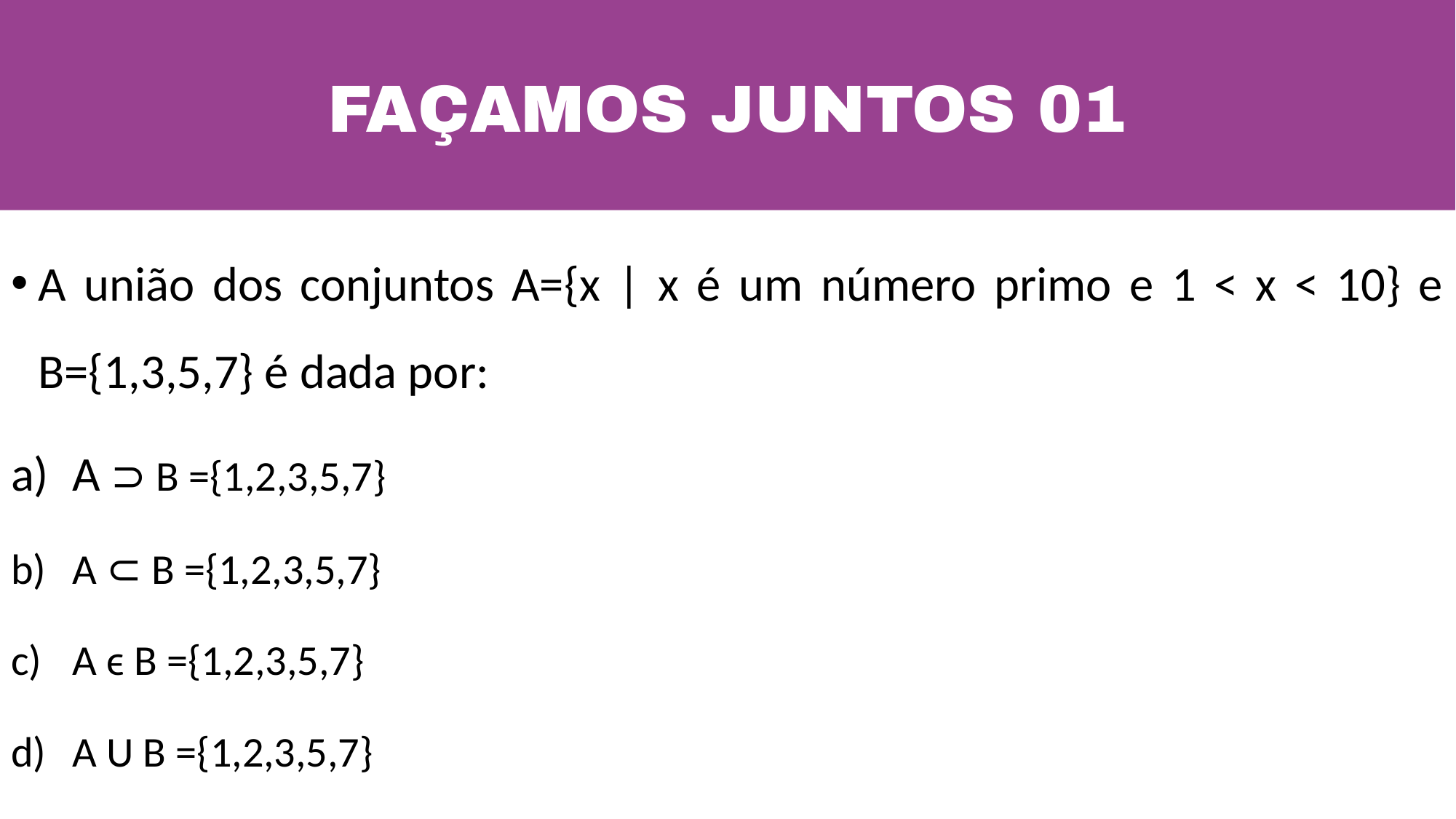

FAÇAMOS JUNTOS 01
#
A união dos conjuntos A={x | x é um número primo e 1 < x < 10} e B={1,3,5,7} é dada por:
A ⊃ B ={1,2,3,5,7}
A ⊂ B ={1,2,3,5,7}
A ϵ B ={1,2,3,5,7}
A U B ={1,2,3,5,7}